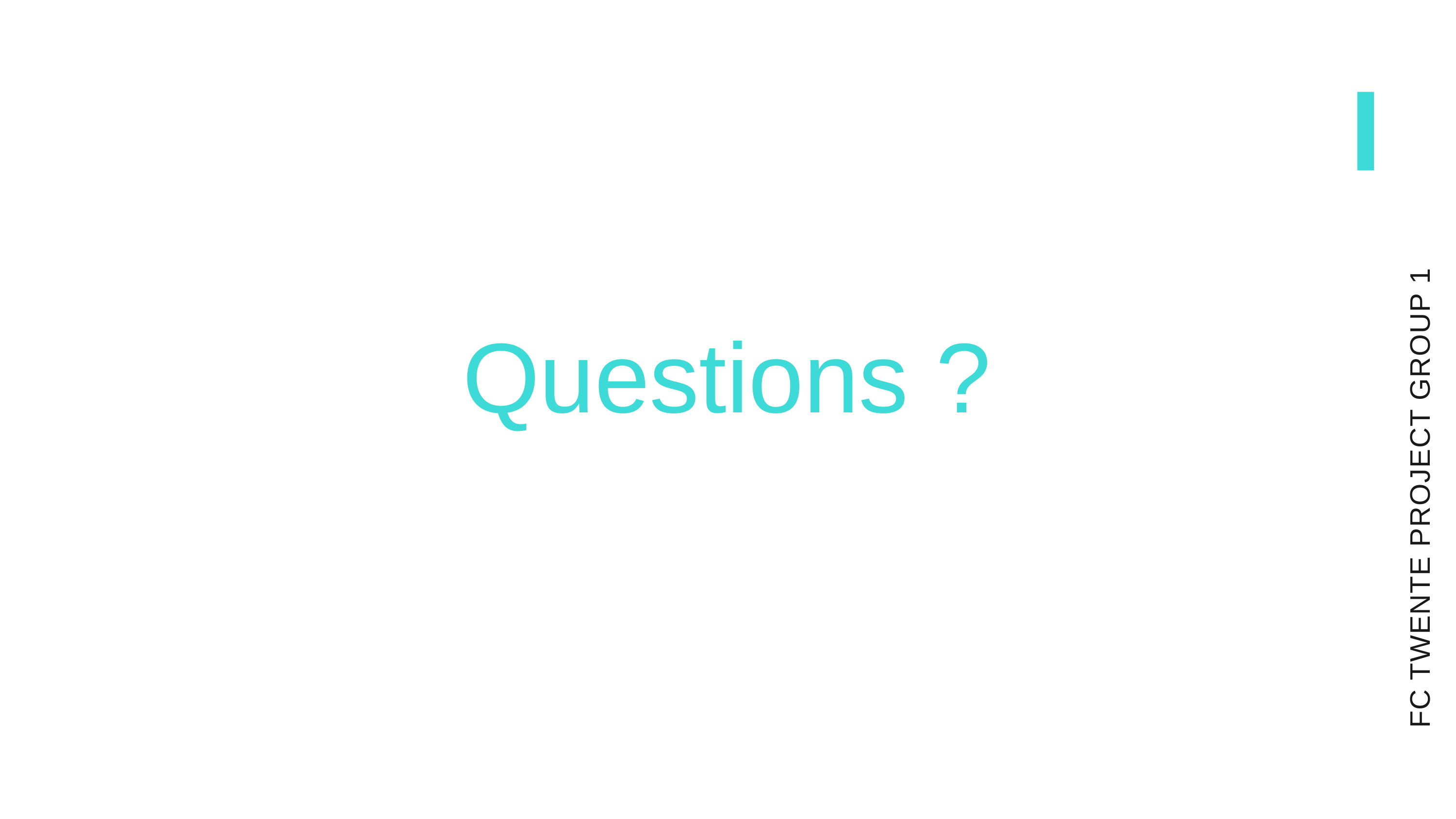

Questions ?
 FC TWENTE PROJECT GROUP 1